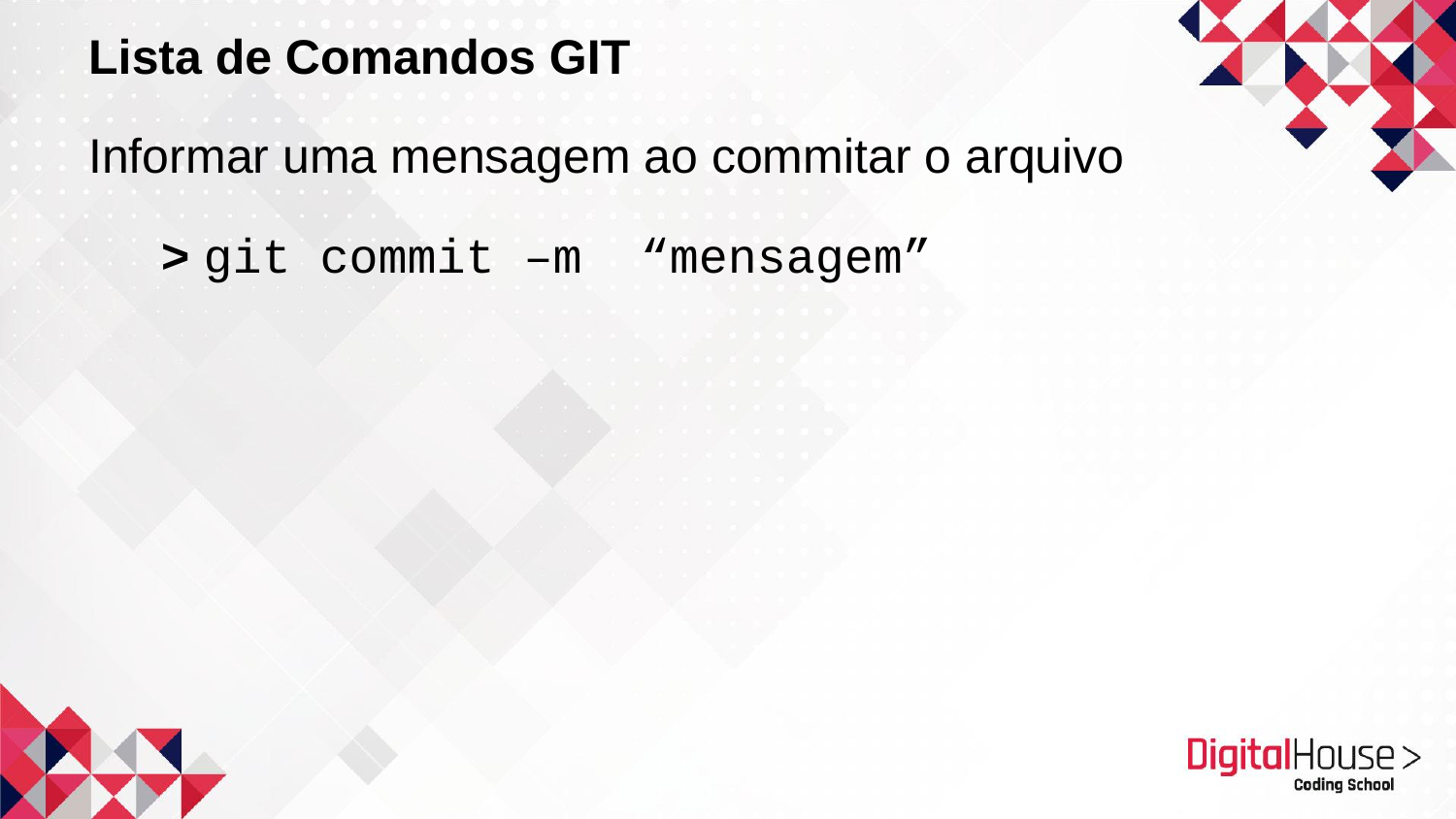

Lista de Comandos GIT
Informar uma mensagem ao commitar o arquivo
> git commit –m  “mensagem”